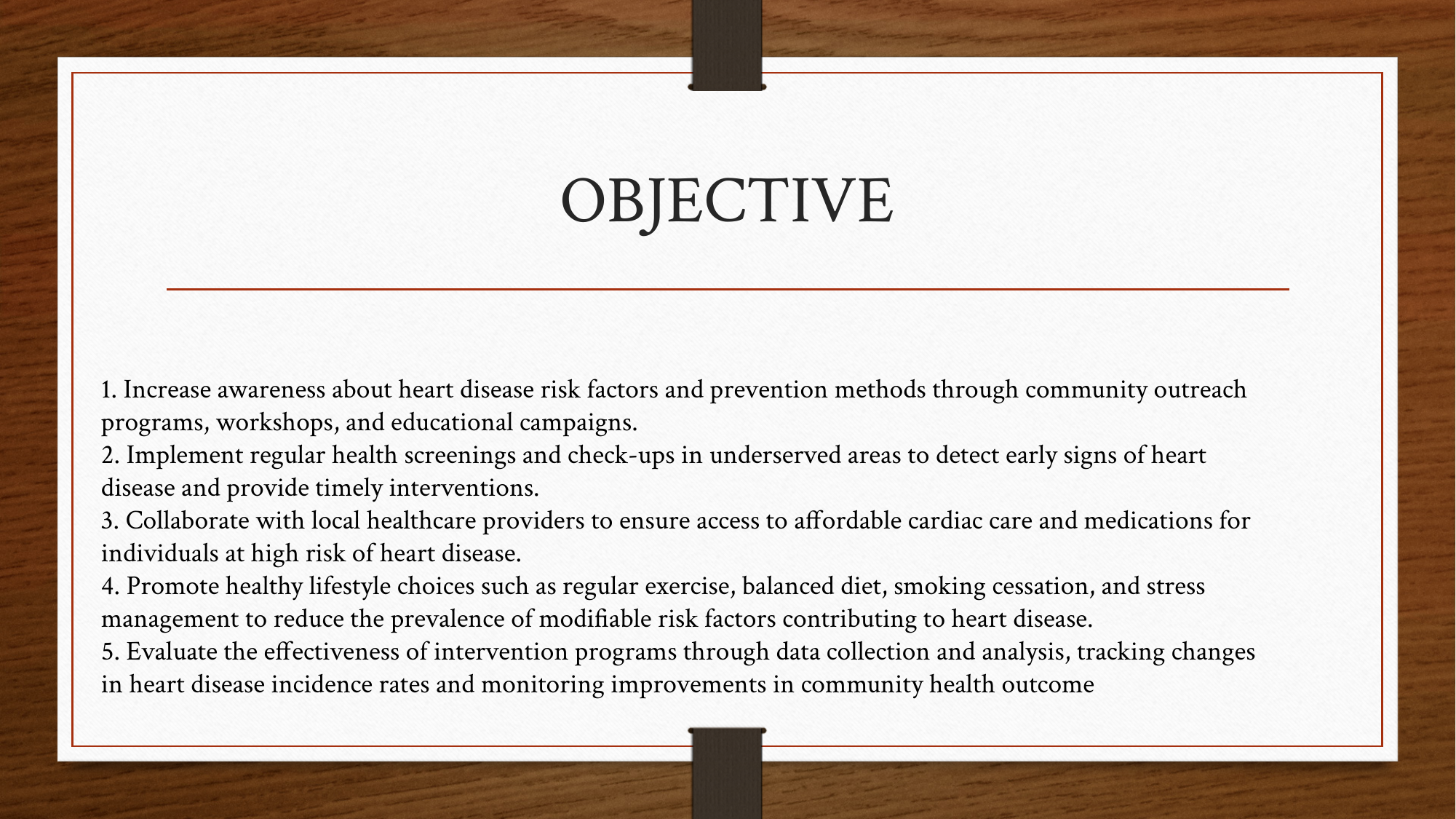

# OBJECTIVE

1. Increase awareness about heart disease risk factors and prevention methods through community outreach programs, workshops, and educational campaigns.
2. Implement regular health screenings and check-ups in underserved areas to detect early signs of heart disease and provide timely interventions.
3. Collaborate with local healthcare providers to ensure access to affordable cardiac care and medications for individuals at high risk of heart disease.
4. Promote healthy lifestyle choices such as regular exercise, balanced diet, smoking cessation, and stress management to reduce the prevalence of modifiable risk factors contributing to heart disease.
5. Evaluate the effectiveness of intervention programs through data collection and analysis, tracking changes in heart disease incidence rates and monitoring improvements in community health outcome